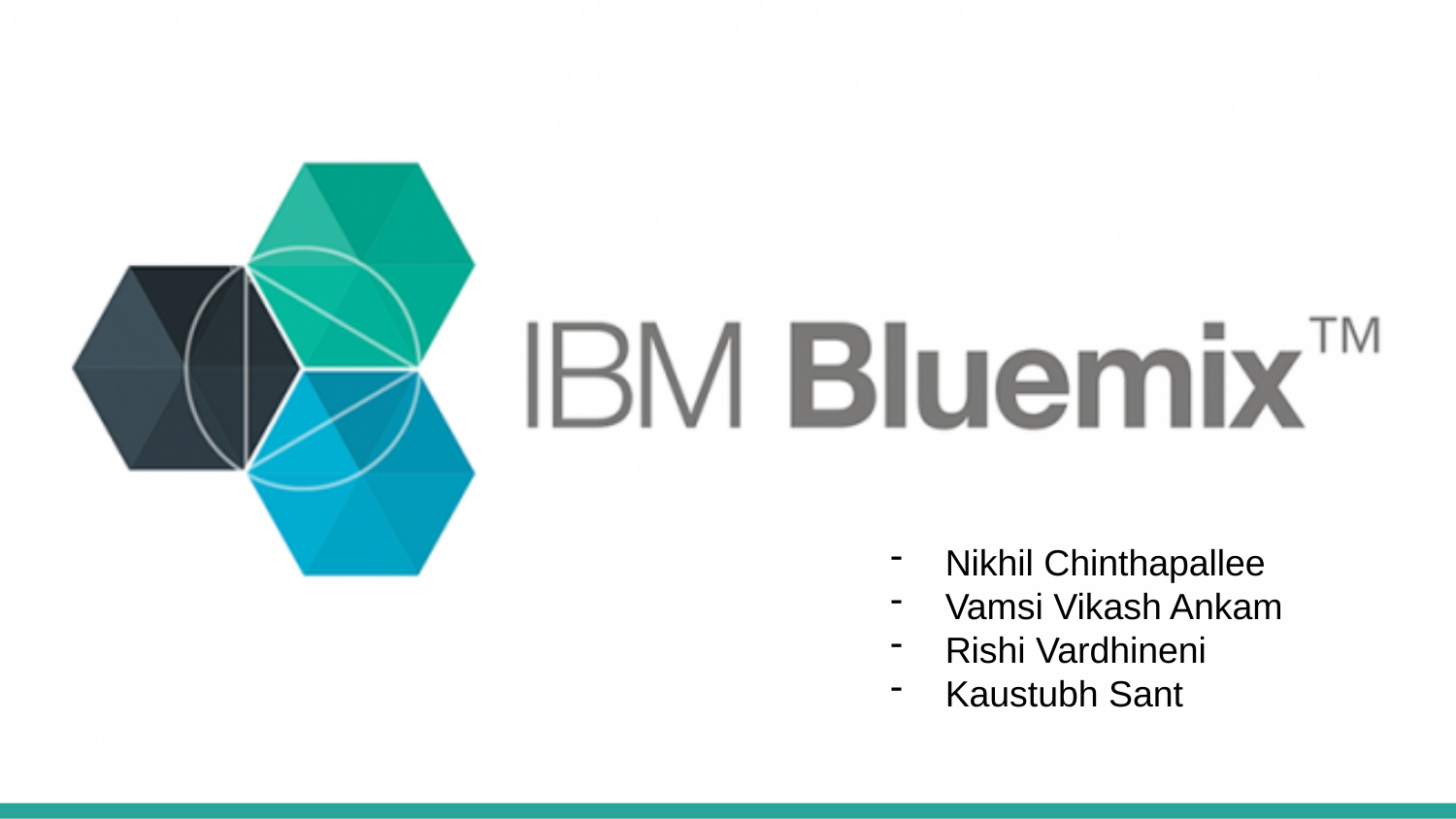

Nikhil Chinthapallee
Vamsi Vikash Ankam
Rishi Vardhineni
Kaustubh Sant